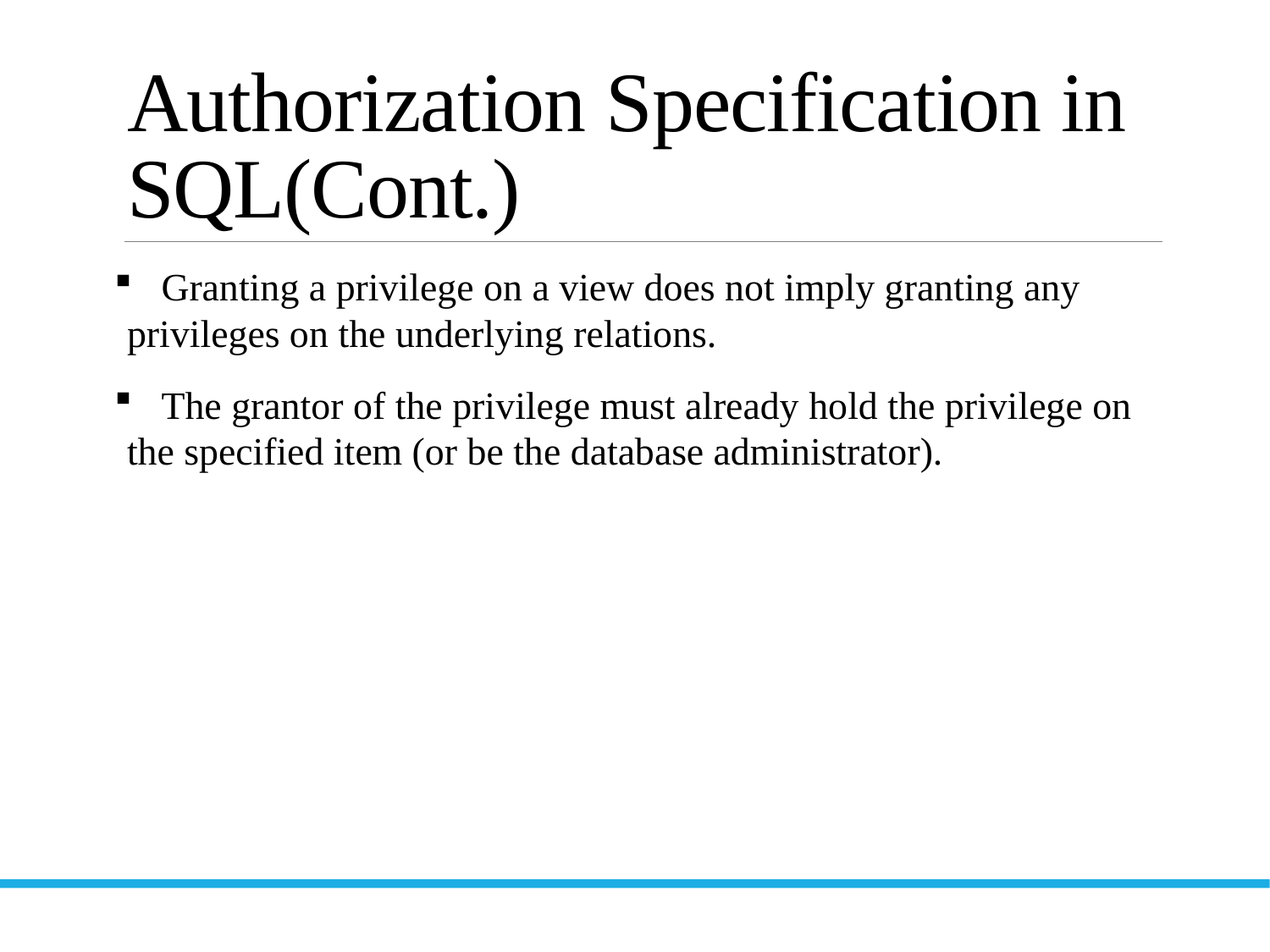

# Authorization Specification in SQL(Cont.)
   Granting a privilege on a view does not imply granting any privileges on the underlying relations.
   The grantor of the privilege must already hold the privilege on the specified item (or be the database administrator).